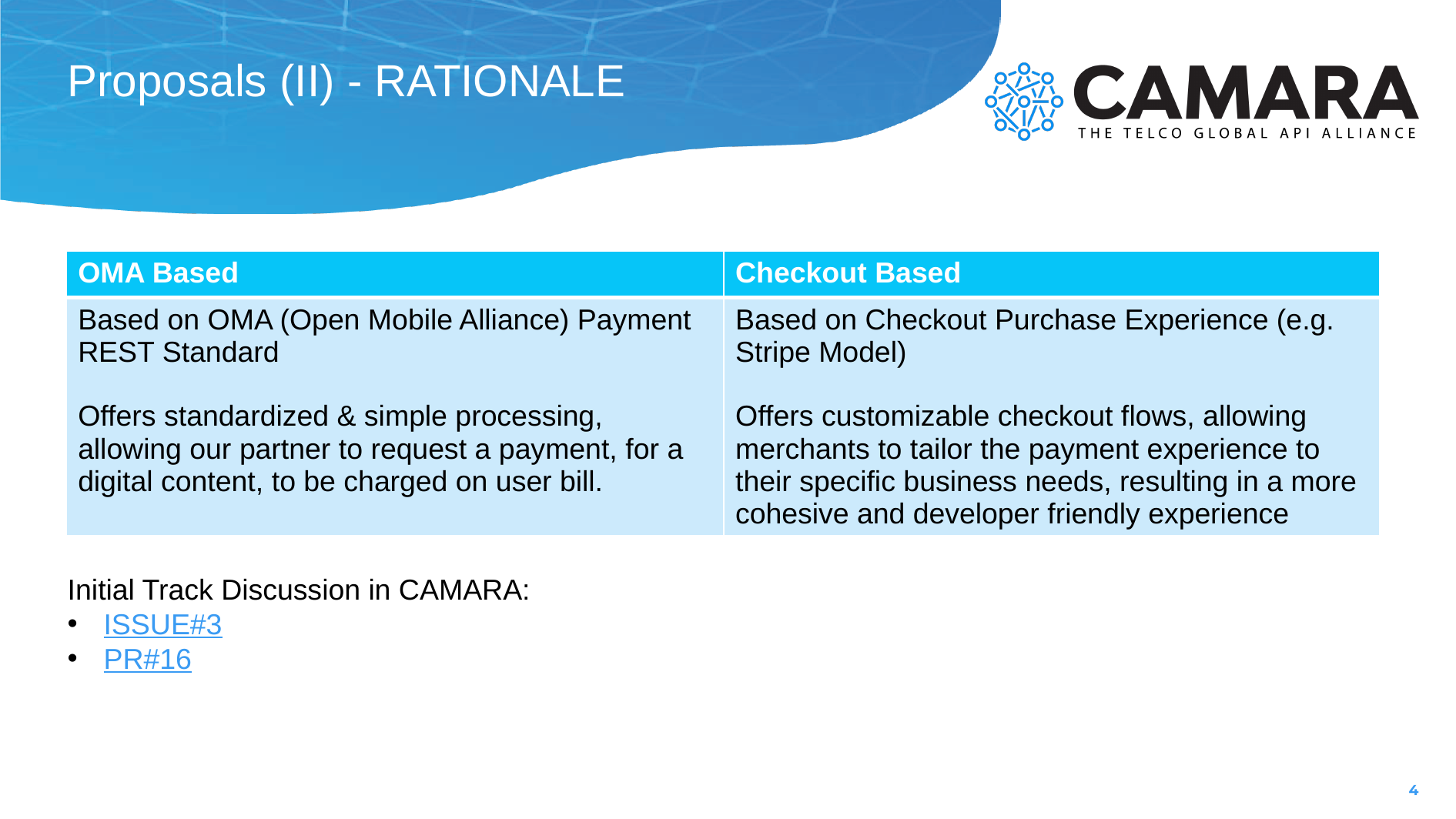

# Proposals (II) - RATIONALE
| OMA Based | Checkout Based |
| --- | --- |
| Based on OMA (Open Mobile Alliance) Payment REST Standard Offers standardized & simple processing, allowing our partner to request a payment, for a digital content, to be charged on user bill. | Based on Checkout Purchase Experience (e.g. Stripe Model) Offers customizable checkout flows, allowing merchants to tailor the payment experience to their specific business needs, resulting in a more cohesive and developer friendly experience |
Initial Track Discussion in CAMARA:
ISSUE#3
PR#16